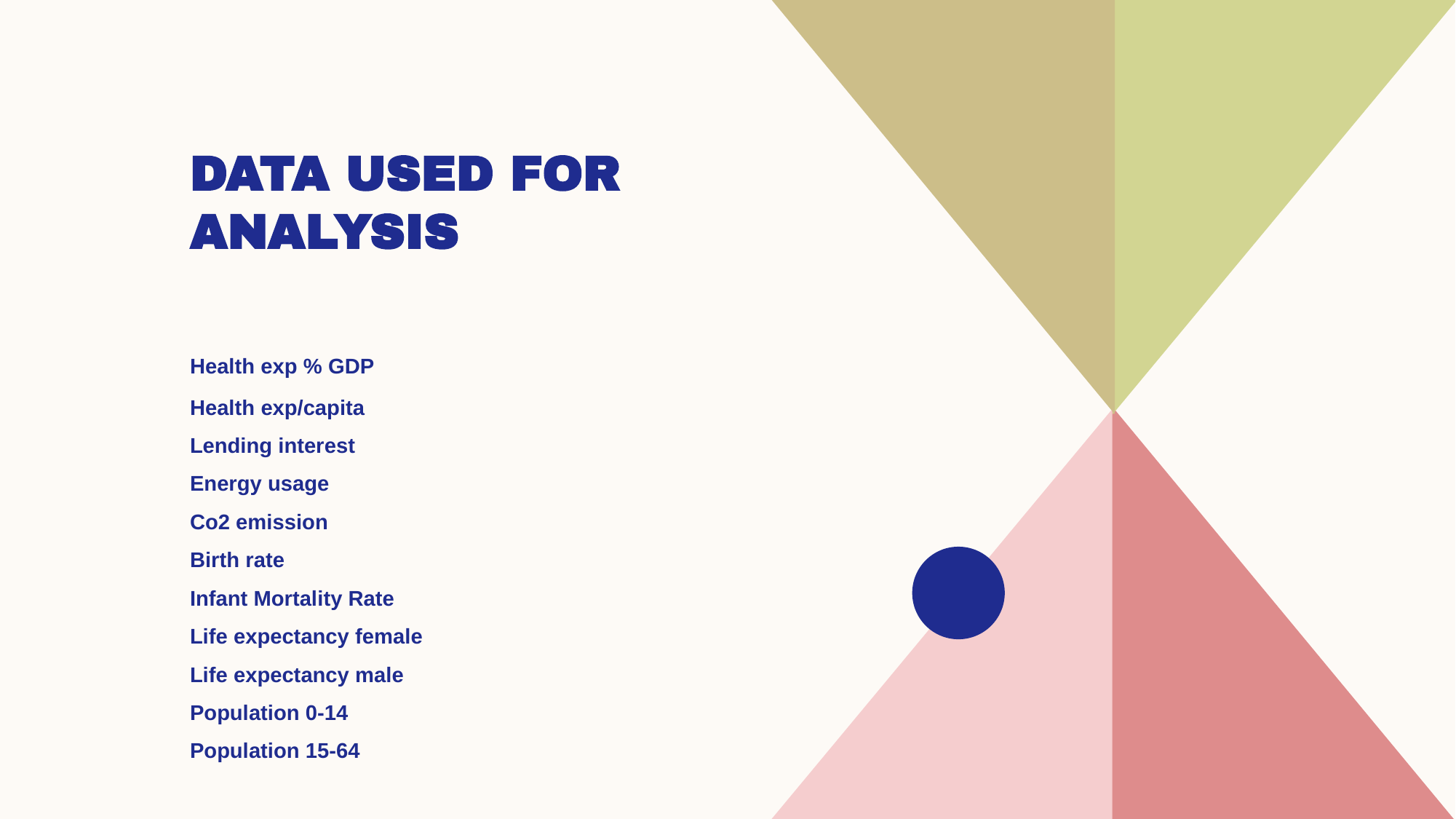

# DATA USED FOR ANALYSIS

​Health exp % GDP
Health exp/capita
Lending interest
Energy usage
Co2 emission
Birth rate
Infant Mortality Rate
Life expectancy female
Life expectancy male
Population 0-14
Population 15-64